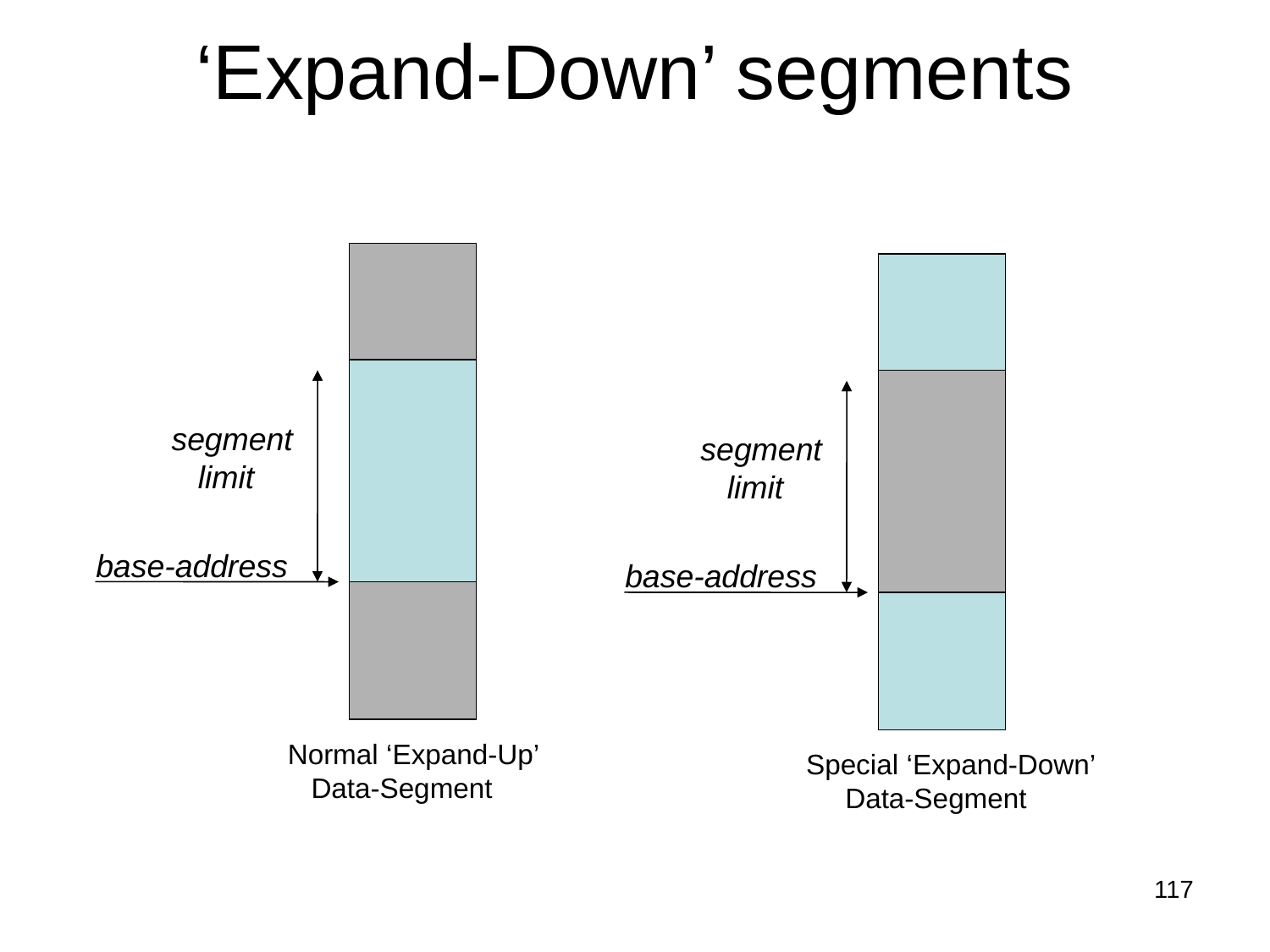

# ‘Expand-Down’ segments

segment
   limit
segment
   limit
 base-address
 base-address

Normal ‘Expand-Up’
   Data-Segment
Special ‘Expand-Down’
     Data-Segment
117